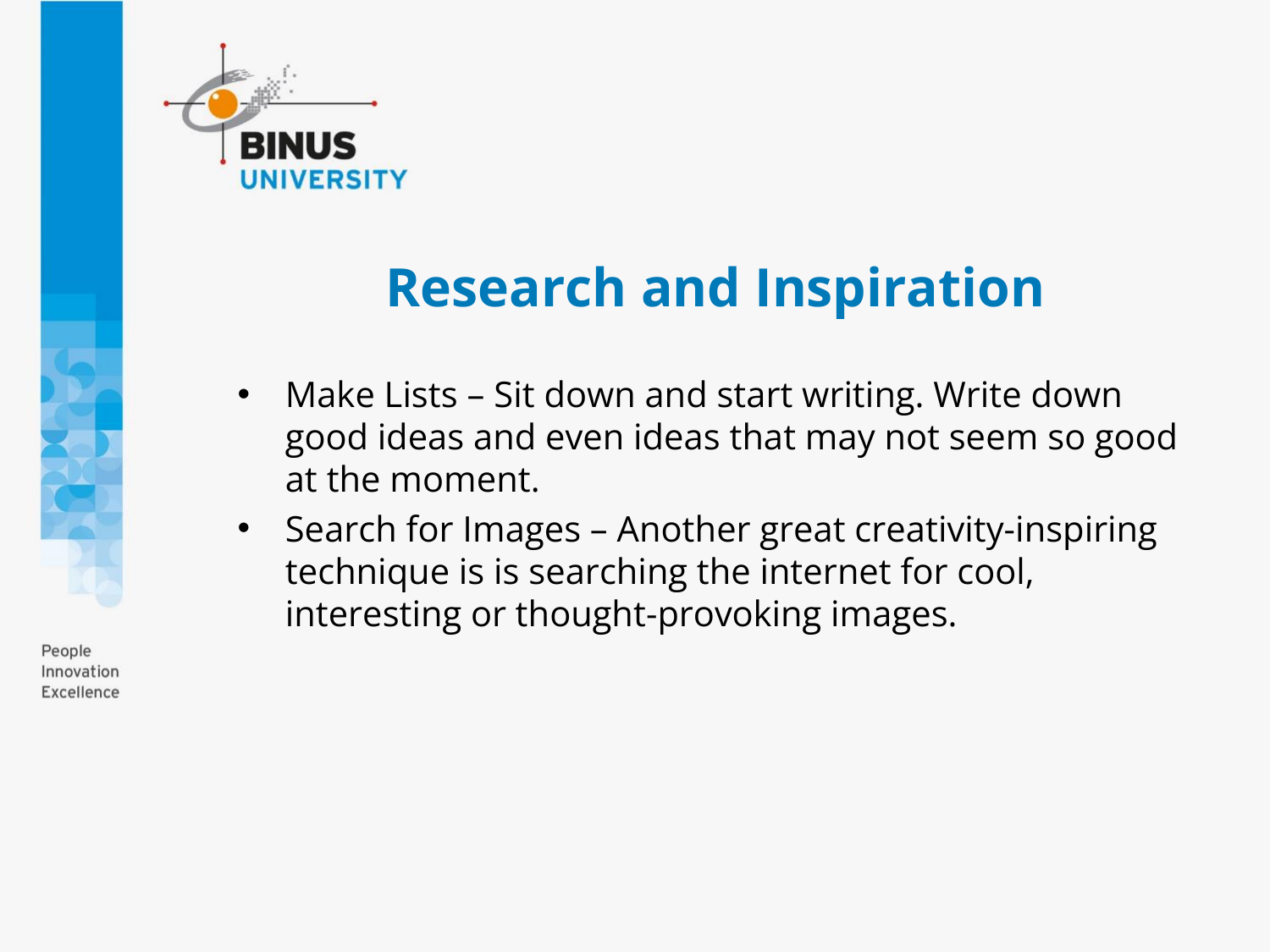

# Research and Inspiration
Make Lists – Sit down and start writing. Write down good ideas and even ideas that may not seem so good at the moment.
Search for Images – Another great creativity-inspiring technique is is searching the internet for cool, interesting or thought-provoking images.